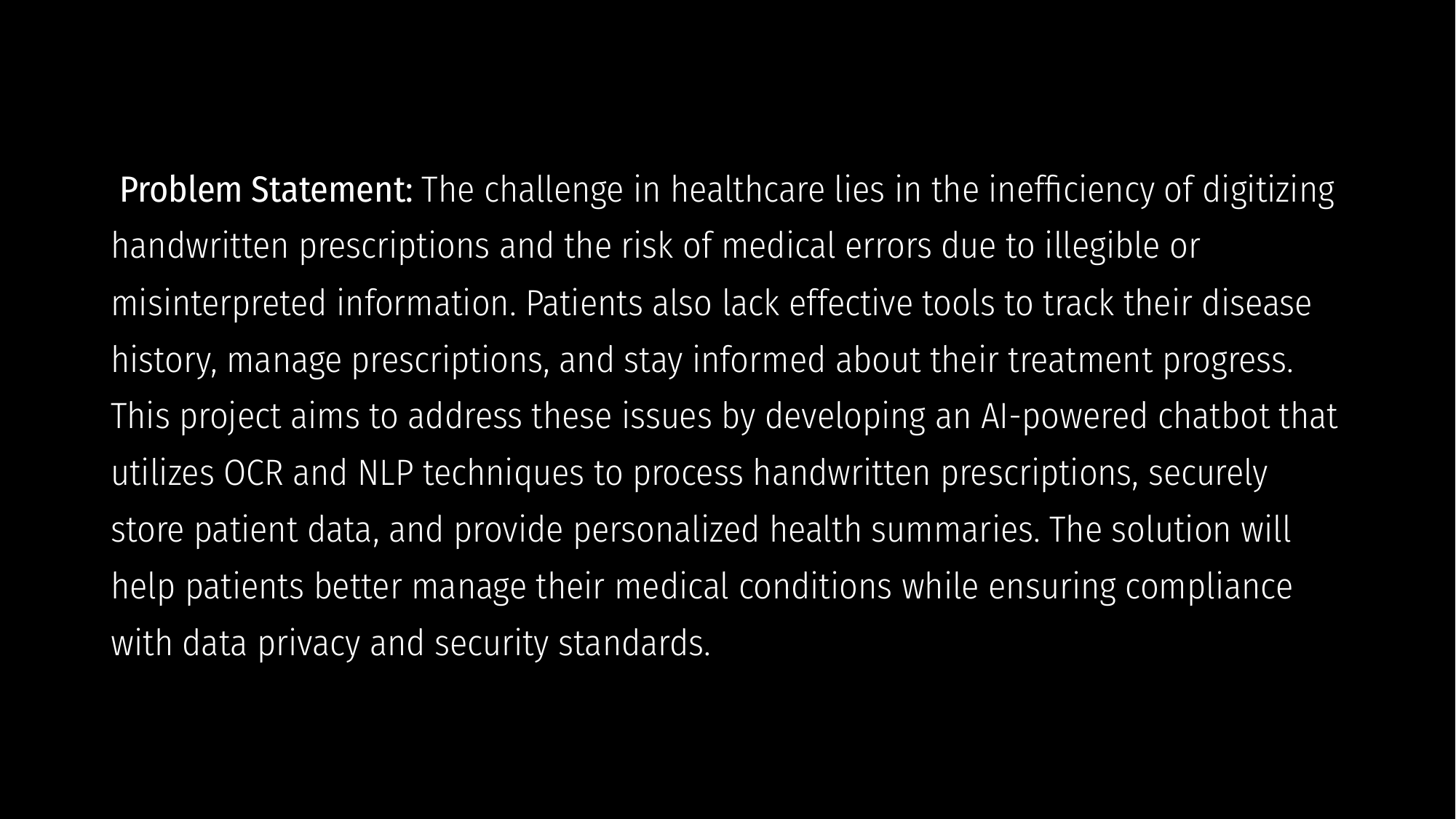

Problem Statement: The challenge in healthcare lies in the inefficiency of digitizing handwritten prescriptions and the risk of medical errors due to illegible or misinterpreted information. Patients also lack effective tools to track their disease history, manage prescriptions, and stay informed about their treatment progress. This project aims to address these issues by developing an AI-powered chatbot that utilizes OCR and NLP techniques to process handwritten prescriptions, securely store patient data, and provide personalized health summaries. The solution will help patients better manage their medical conditions while ensuring compliance with data privacy and security standards.